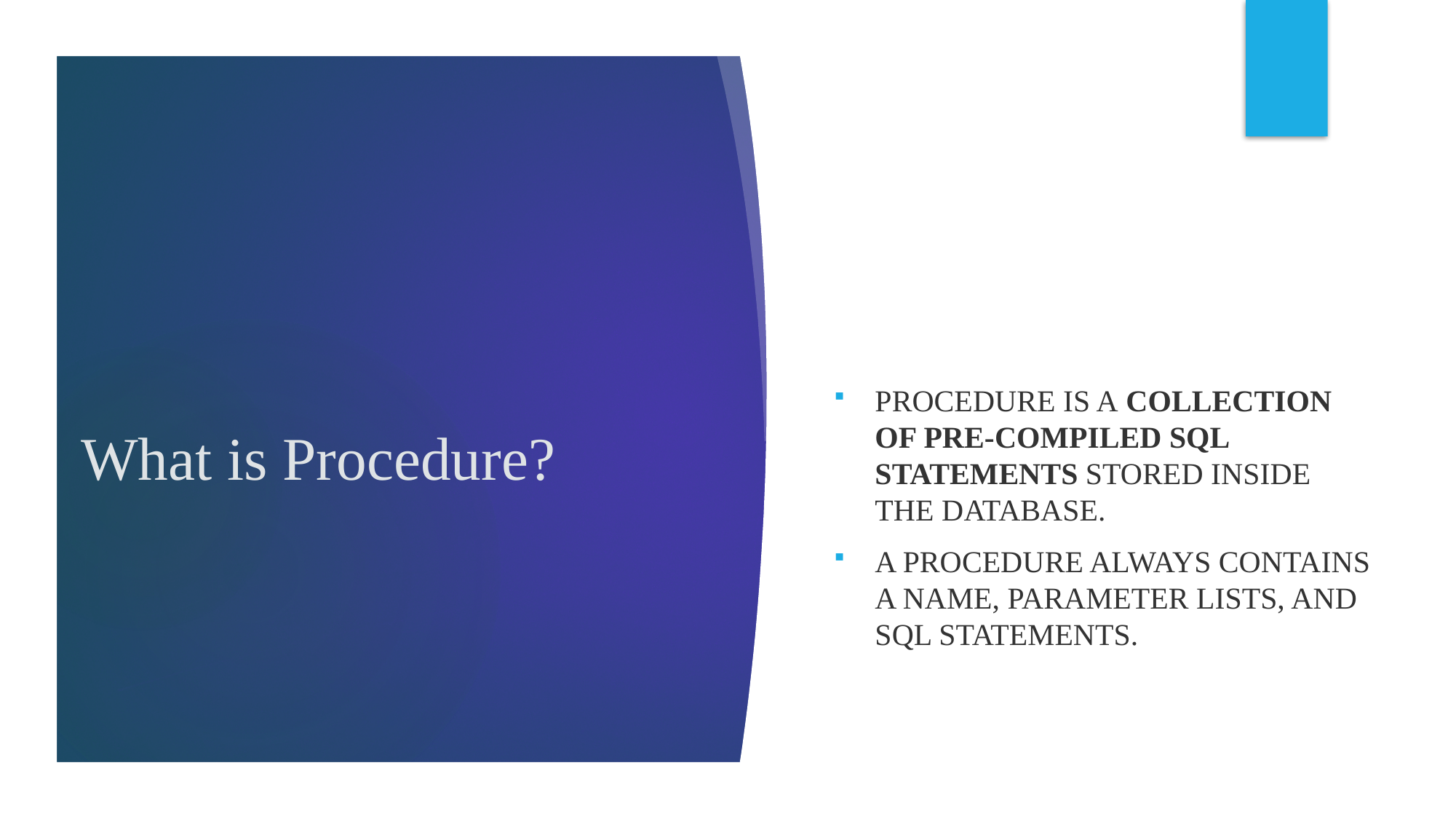

procedure is a collection of pre-compiled SQL statements stored inside the database.
A procedure always contains a name, parameter lists, and SQL statements.
# What is Procedure?